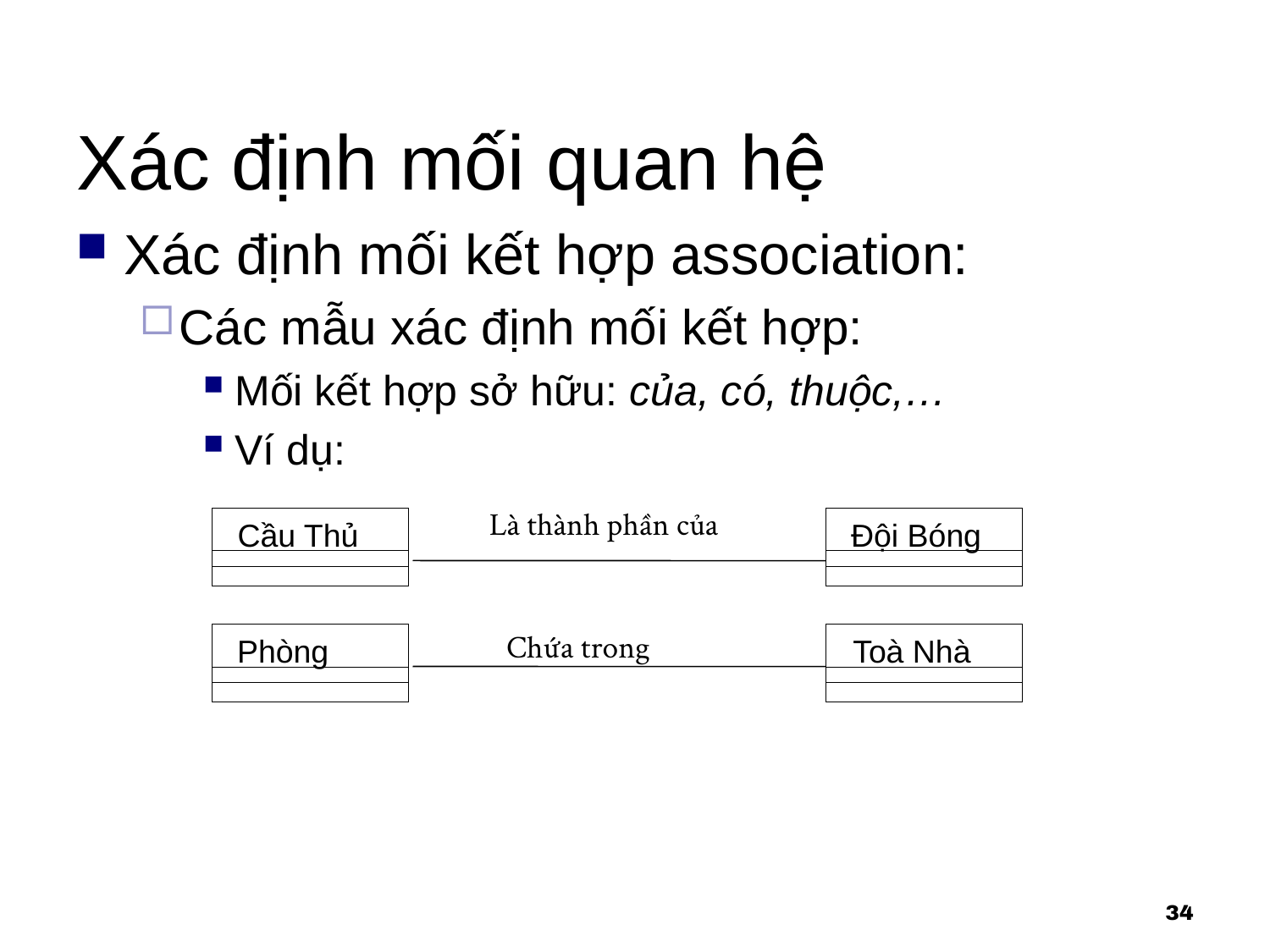

# Xác định mối quan hệ
Xác định mối kết hợp association:
Các mẫu xác định mối kết hợp:
Mối kết hợp sở hữu: của, có, thuộc,…
Ví dụ:
Là thành phần của

Cầu Thủ

Đội Bóng

Chứa trong

Phòng

Toà Nhà

34